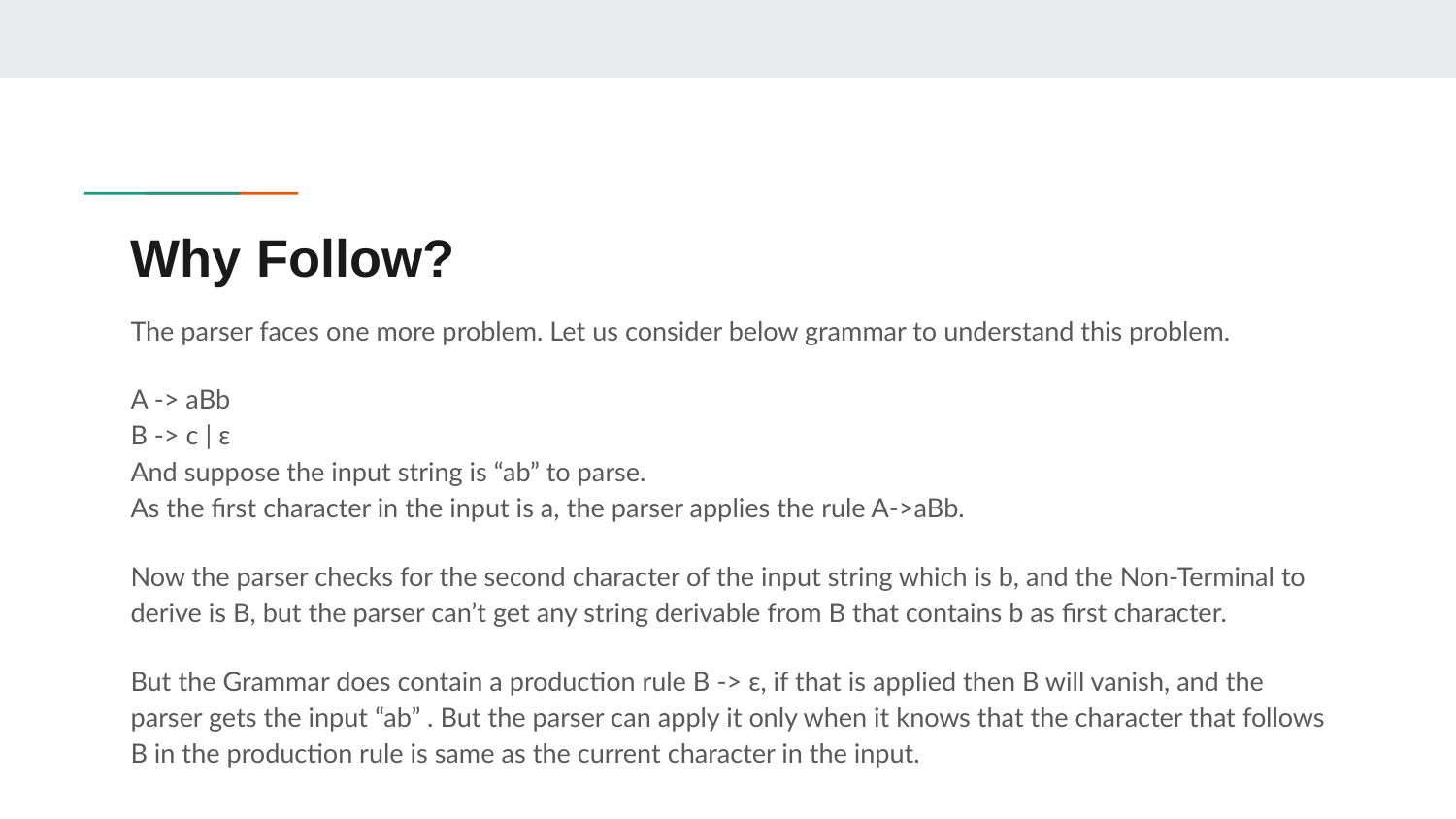

# Why Follow?
The parser faces one more problem. Let us consider below grammar to understand this problem.
A -> aBb
B -> c | ε
And suppose the input string is “ab” to parse.
As the first character in the input is a, the parser applies the rule A->aBb.
Now the parser checks for the second character of the input string which is b, and the Non-Terminal to derive is B, but the parser can’t get any string derivable from B that contains b as first character.
But the Grammar does contain a production rule B -> ε, if that is applied then B will vanish, and the parser gets the input “ab” . But the parser can apply it only when it knows that the character that follows B in the production rule is same as the current character in the input.